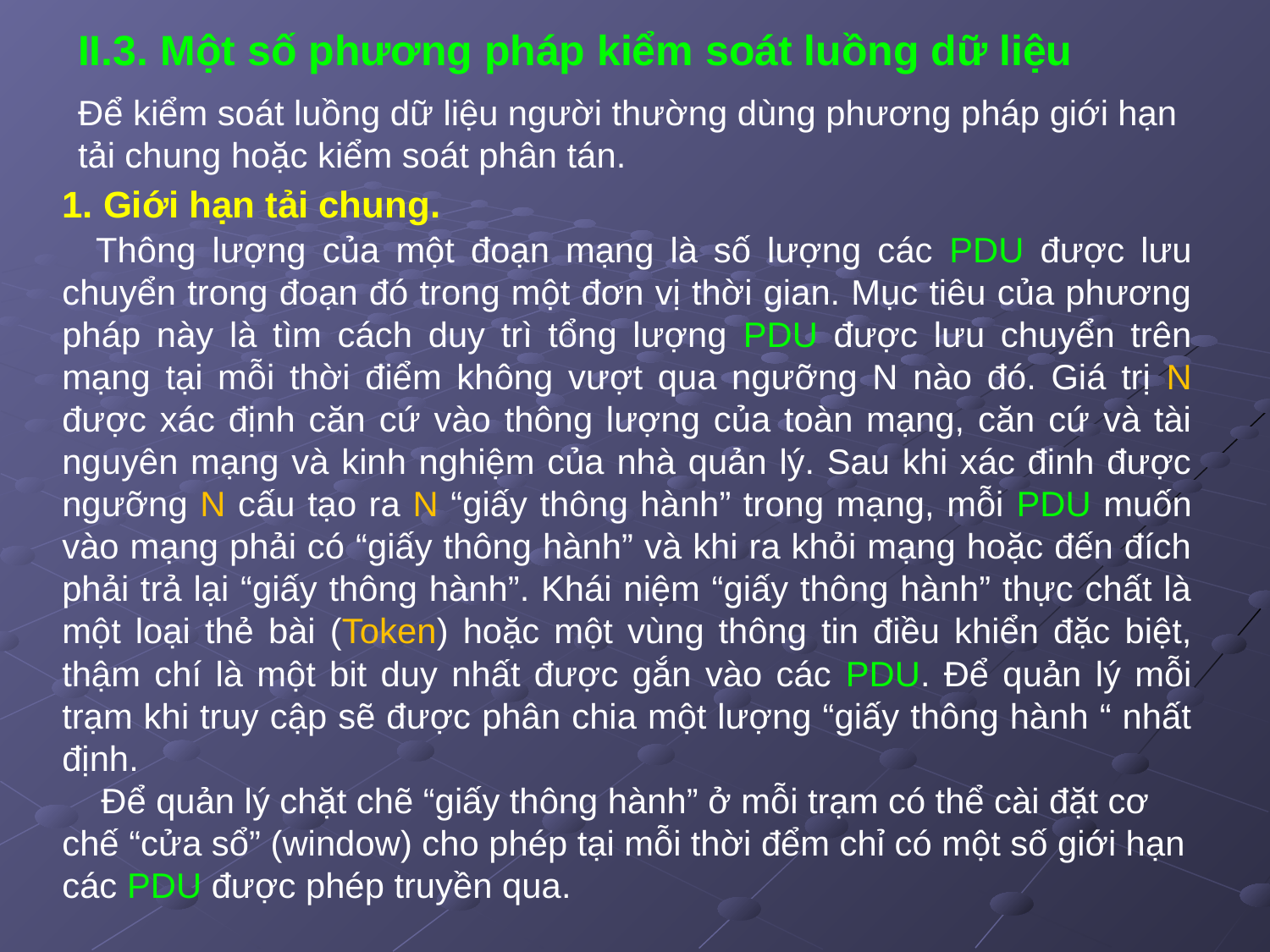

II.3. Một số phương pháp kiểm soát luồng dữ liệu
Để kiểm soát luồng dữ liệu người thường dùng phương pháp giới hạn tải chung hoặc kiểm soát phân tán.
1. Giới hạn tải chung.
  Thông lượng của một đoạn mạng là số lượng các PDU được lưu chuyển trong đoạn đó trong một đơn vị thời gian. Mục tiêu của phương pháp này là tìm cách duy trì tổng lượng PDU được lưu chuyển trên mạng tại mỗi thời điểm không vượt qua ngưỡng N nào đó. Giá trị N được xác định căn cứ vào thông lượng của toàn mạng, căn cứ và tài nguyên mạng và kinh nghiệm của nhà quản lý. Sau khi xác đinh được ngưỡng N cấu tạo ra N “giấy thông hành” trong mạng, mỗi PDU muốn vào mạng phải có “giấy thông hành” và khi ra khỏi mạng hoặc đến đích phải trả lại “giấy thông hành”. Khái niệm “giấy thông hành” thực chất là một loại thẻ bài (Token) hoặc một vùng thông tin điều khiển đặc biệt, thậm chí là một bit duy nhất được gắn vào các PDU. Để quản lý mỗi trạm khi truy cập sẽ được phân chia một lượng “giấy thông hành “ nhất định.
    Để quản lý chặt chẽ “giấy thông hành” ở mỗi trạm có thể cài đặt cơ chế “cửa sổ” (window) cho phép tại mỗi thời đểm chỉ có một số giới hạn các PDU được phép truyền qua.